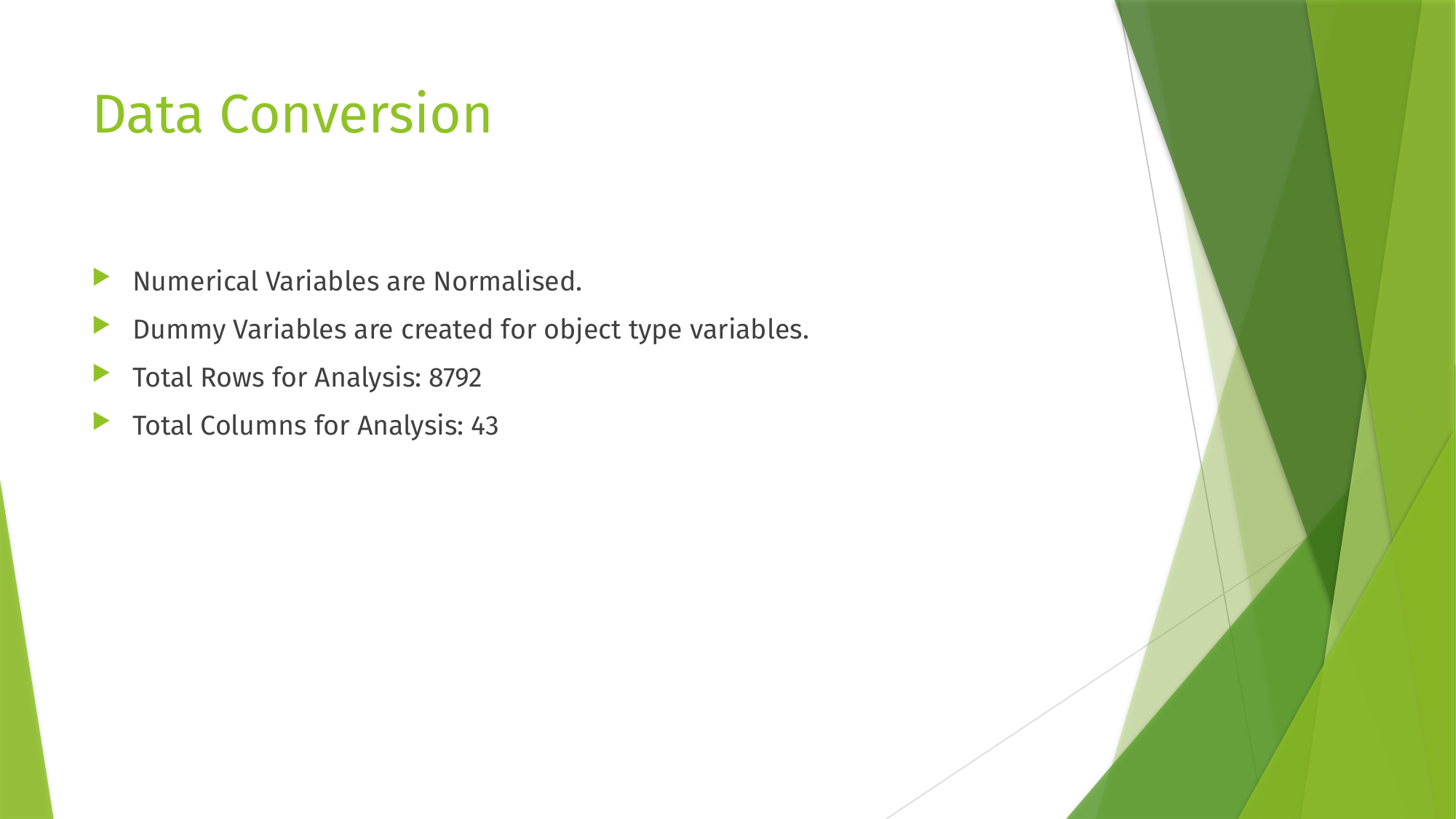

# Data Conversion
Numerical Variables are Normalised.
Dummy Variables are created for object type variables.
Total Rows for Analysis: 8792
Total Columns for Analysis: 43